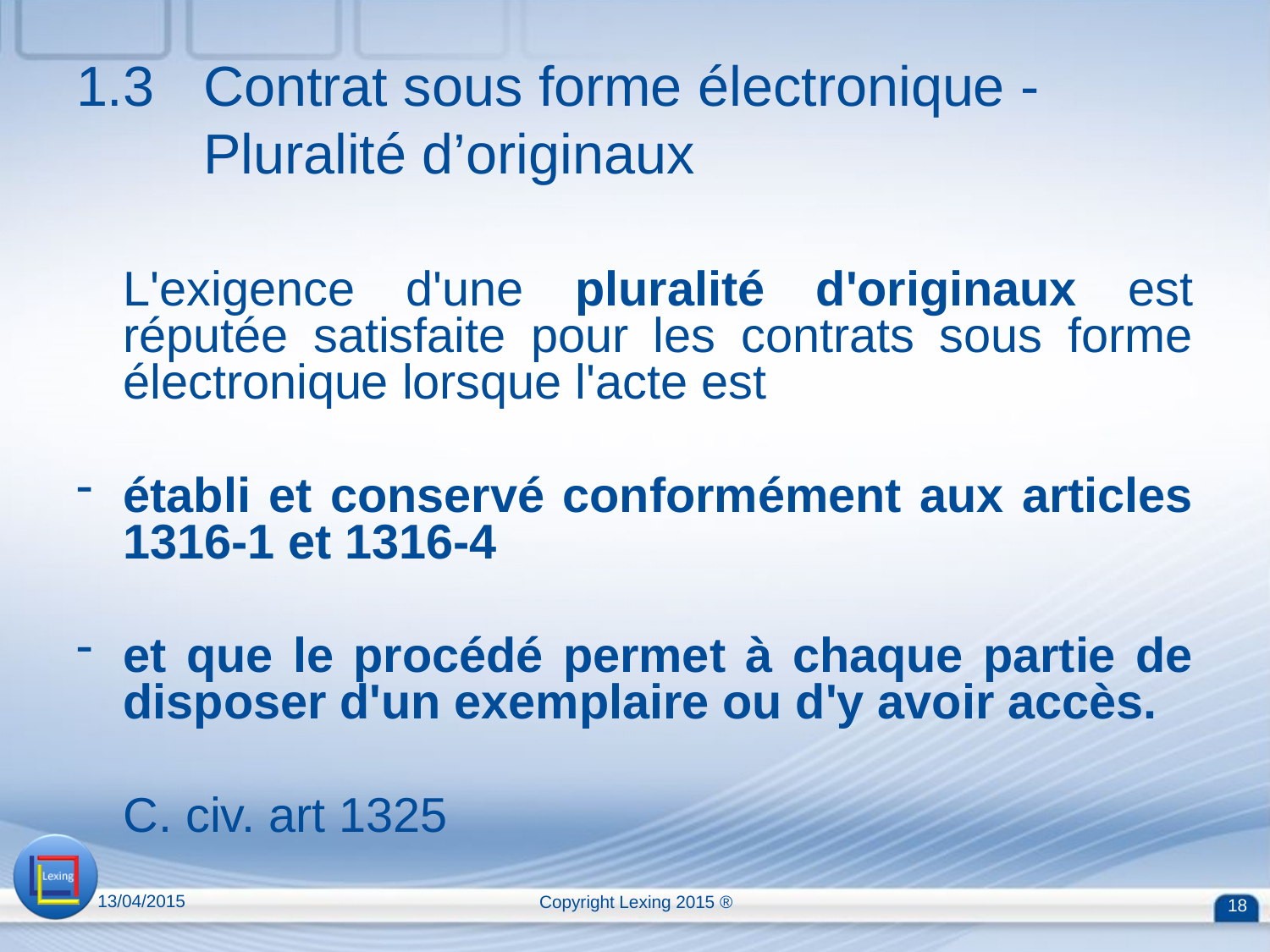

# 1.3 	Contrat sous forme électronique - Pluralité d’originaux

	L'exigence d'une pluralité d'originaux est réputée satisfaite pour les contrats sous forme électronique lorsque l'acte est

établi et conservé conformément aux articles 1316-1 et 1316-4

et que le procédé permet à chaque partie de disposer d'un exemplaire ou d'y avoir accès.

	C. civ. art 1325
13/04/2015
Copyright Lexing 2015 ®
18